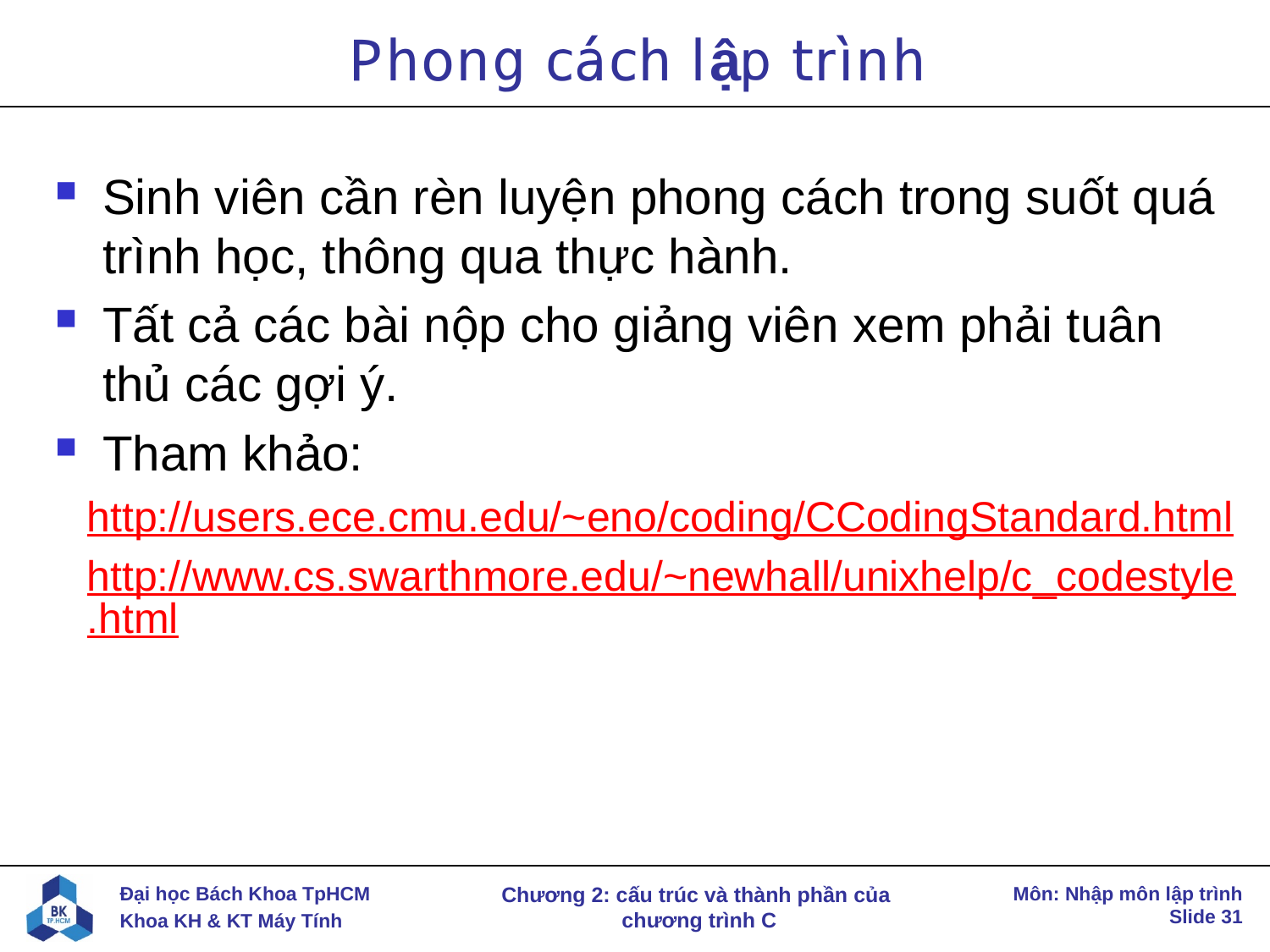

# Phong cách lập trình
Sinh viên cần rèn luyện phong cách trong suốt quá trình học, thông qua thực hành.
Tất cả các bài nộp cho giảng viên xem phải tuân thủ các gợi ý.
Tham khảo:
http://users.ece.cmu.edu/~eno/coding/CCodingStandard.html
http://www.cs.swarthmore.edu/~newhall/unixhelp/c_codestyle.html